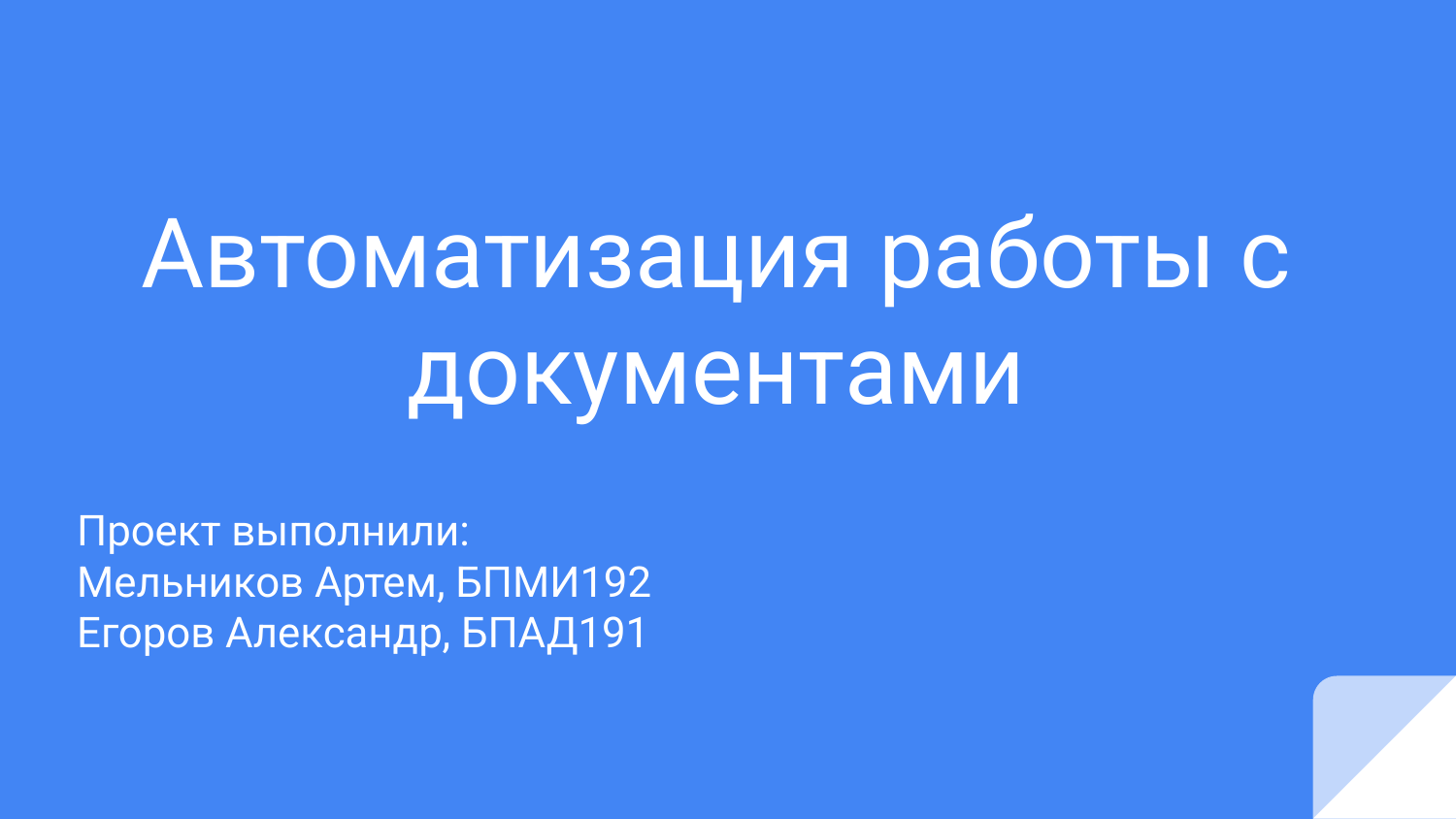

# Автоматизация работы с документами
Проект выполнили:
Мельников Артем, БПМИ192
Егоров Александр, БПАД191